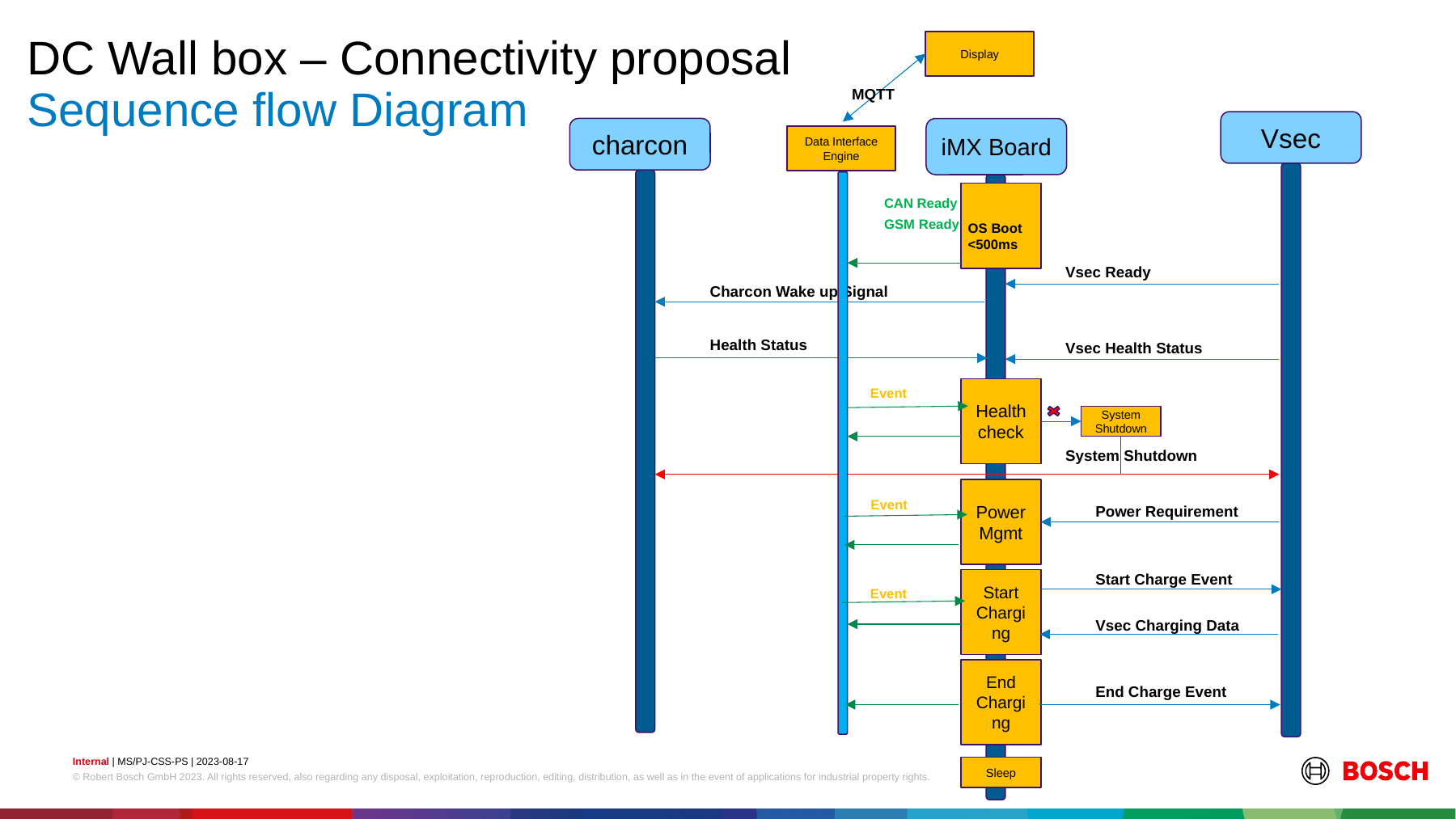

Display
DC Wall box – Connectivity proposal
MQTT
# Sequence flow Diagram
Vsec

charcon

iMX Board

Data Interface Engine

CAN Ready
GSM Ready
OS Boot <500ms
Vsec Ready
Charcon Wake up Signal
Health Status
Vsec Health Status
Health check
Event

System Shutdown
System Shutdown
Power Mgmt
Event
Power Requirement
Start Charging
Start Charge Event
Event
Vsec Charging Data
End Charging
End Charge Event
Sleep